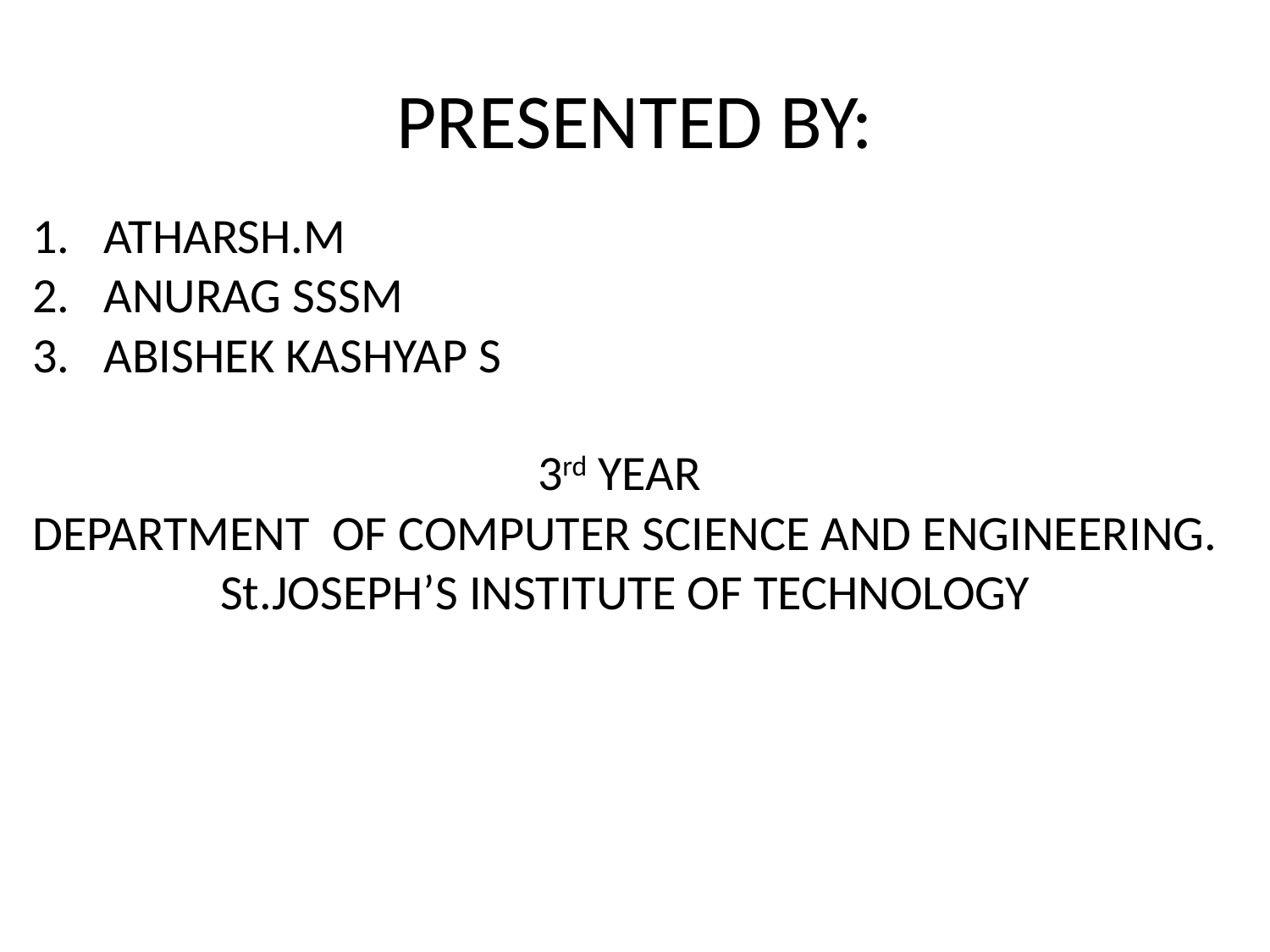

# PRESENTED BY:
ATHARSH.M
ANURAG SSSM
ABISHEK KASHYAP S

3rd YEAR
DEPARTMENT  OF COMPUTER SCIENCE AND ENGINEERING.
St.JOSEPH’S INSTITUTE OF TECHNOLOGY